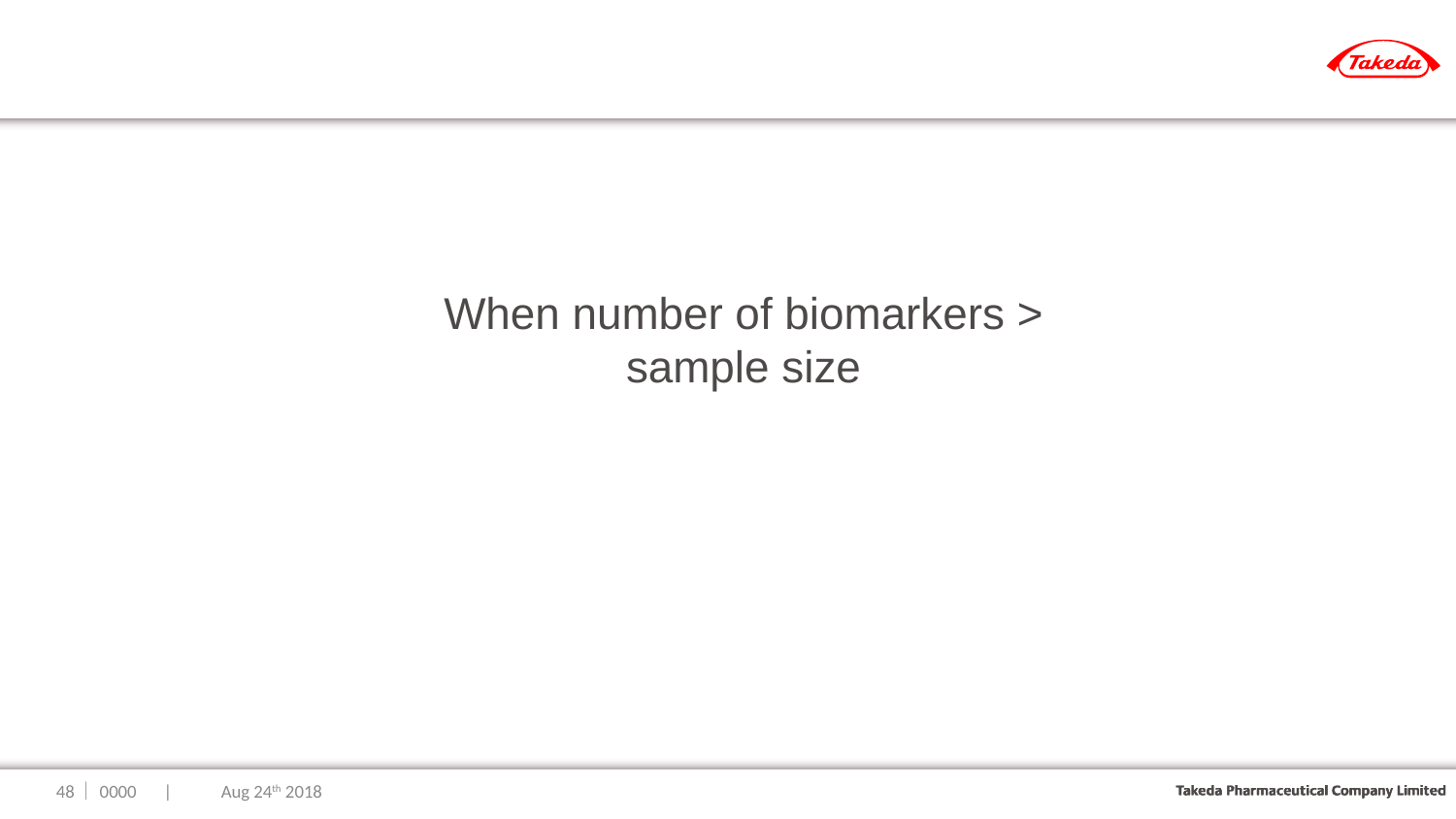

# When number of biomarkers > sample size
48
｜0000　|　　 Aug 24th 2018